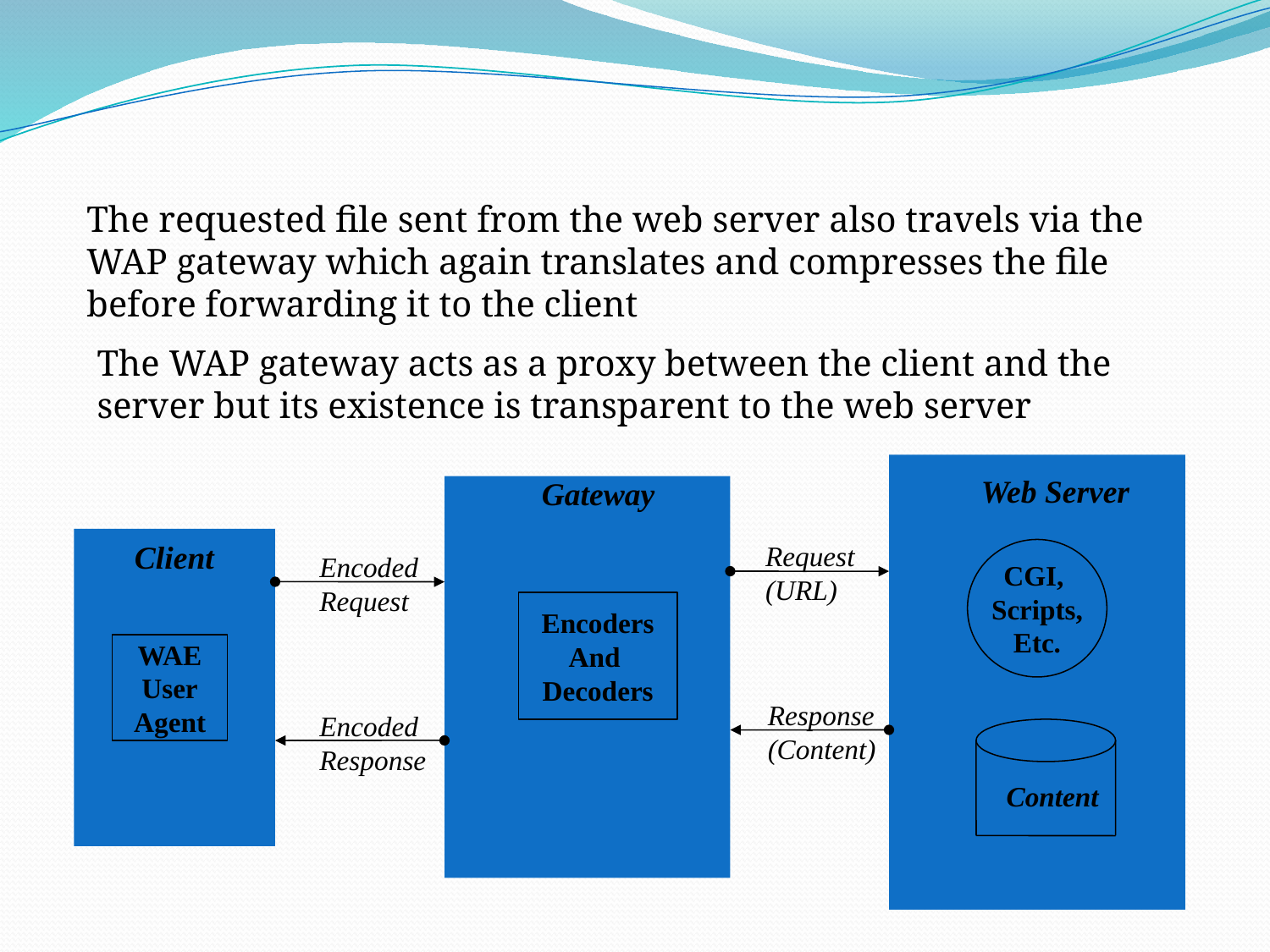

The requested file sent from the web server also travels via the WAP gateway which again translates and compresses the file before forwarding it to the client

The WAP gateway acts as a proxy between the client and the server but its existence is transparent to the web server

Web Server
CGI,
Scripts,
Etc.

Content

Gateway

Client
WAE
User
Agent
Request
(URL)
Encoded
Request

Encoders
And
Decoders
Response
(Content)
Encoded
Response